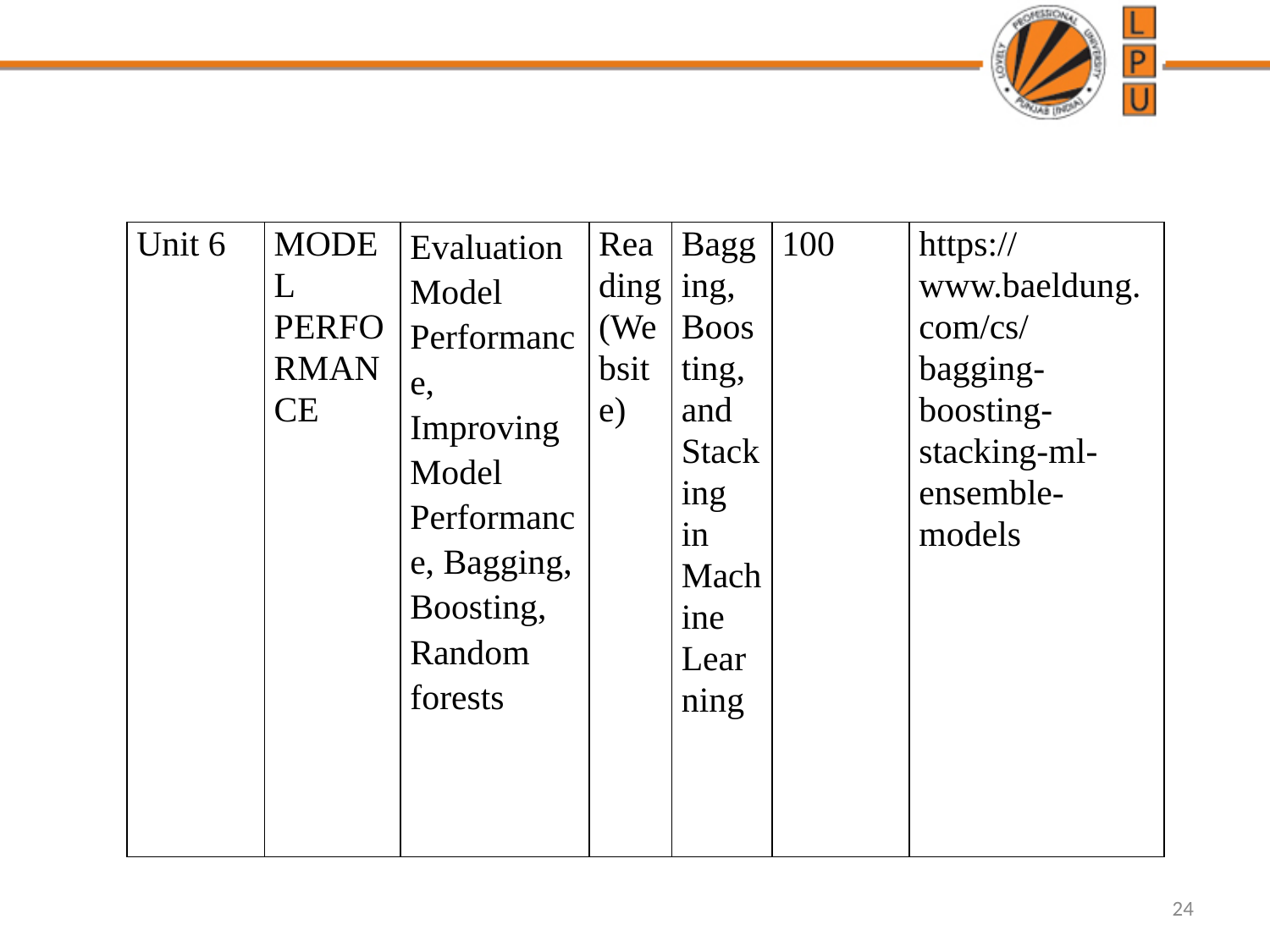

| Unit 6 | MODEL PERFORMANCE | Evaluation Model Performance, Improving Model Performance, Bagging, Boosting, Random forests | Reading (Website) | Bagging, Boosting, and Stacking in Machine Learning | 100 | https://www.baeldung.com/cs/bagging-boosting-stacking-ml-ensemble-models |
| --- | --- | --- | --- | --- | --- | --- |
24